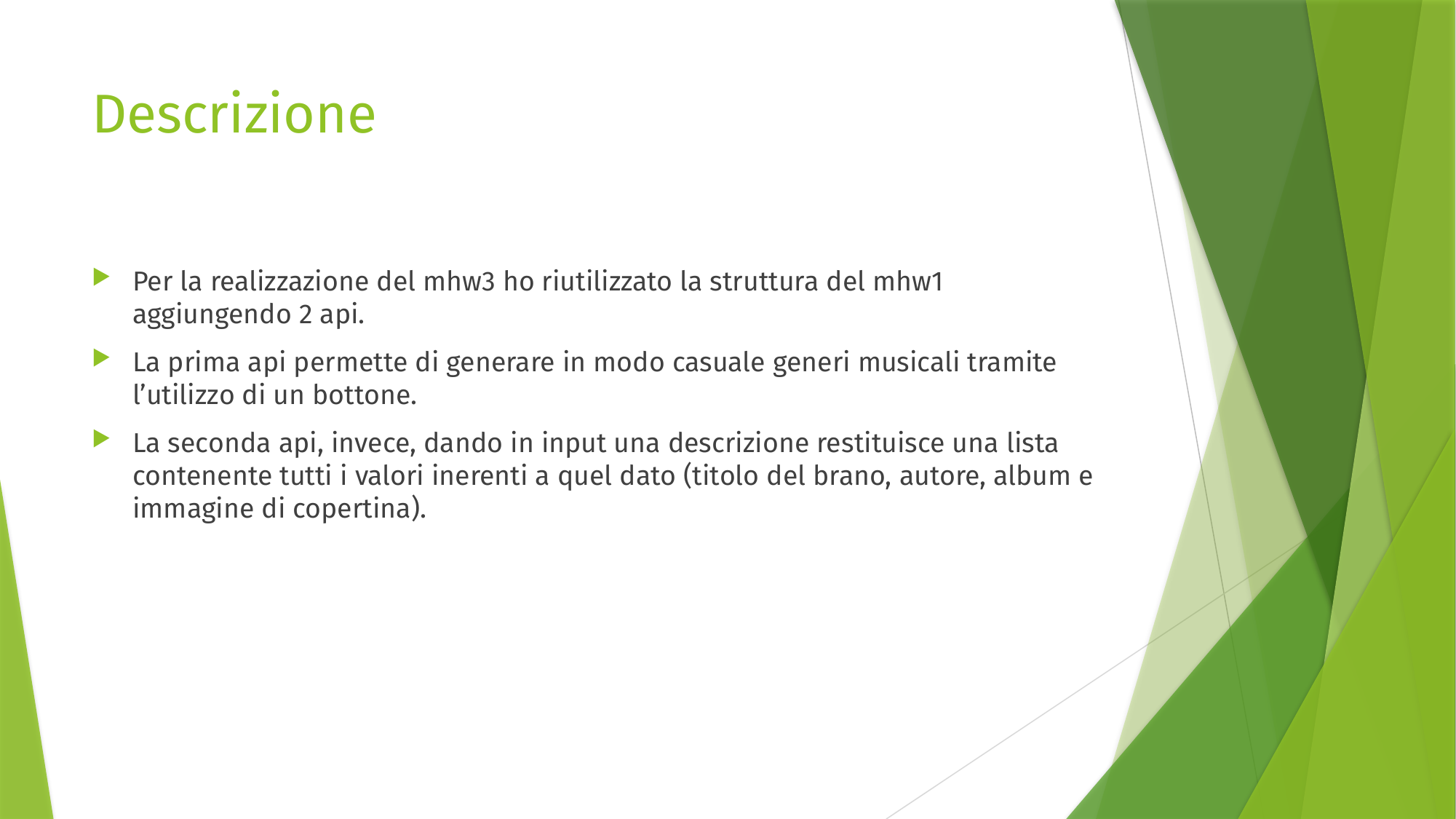

# Descrizione
Per la realizzazione del mhw3 ho riutilizzato la struttura del mhw1 aggiungendo 2 api.
La prima api permette di generare in modo casuale generi musicali tramite l’utilizzo di un bottone.
La seconda api, invece, dando in input una descrizione restituisce una lista contenente tutti i valori inerenti a quel dato (titolo del brano, autore, album e immagine di copertina).